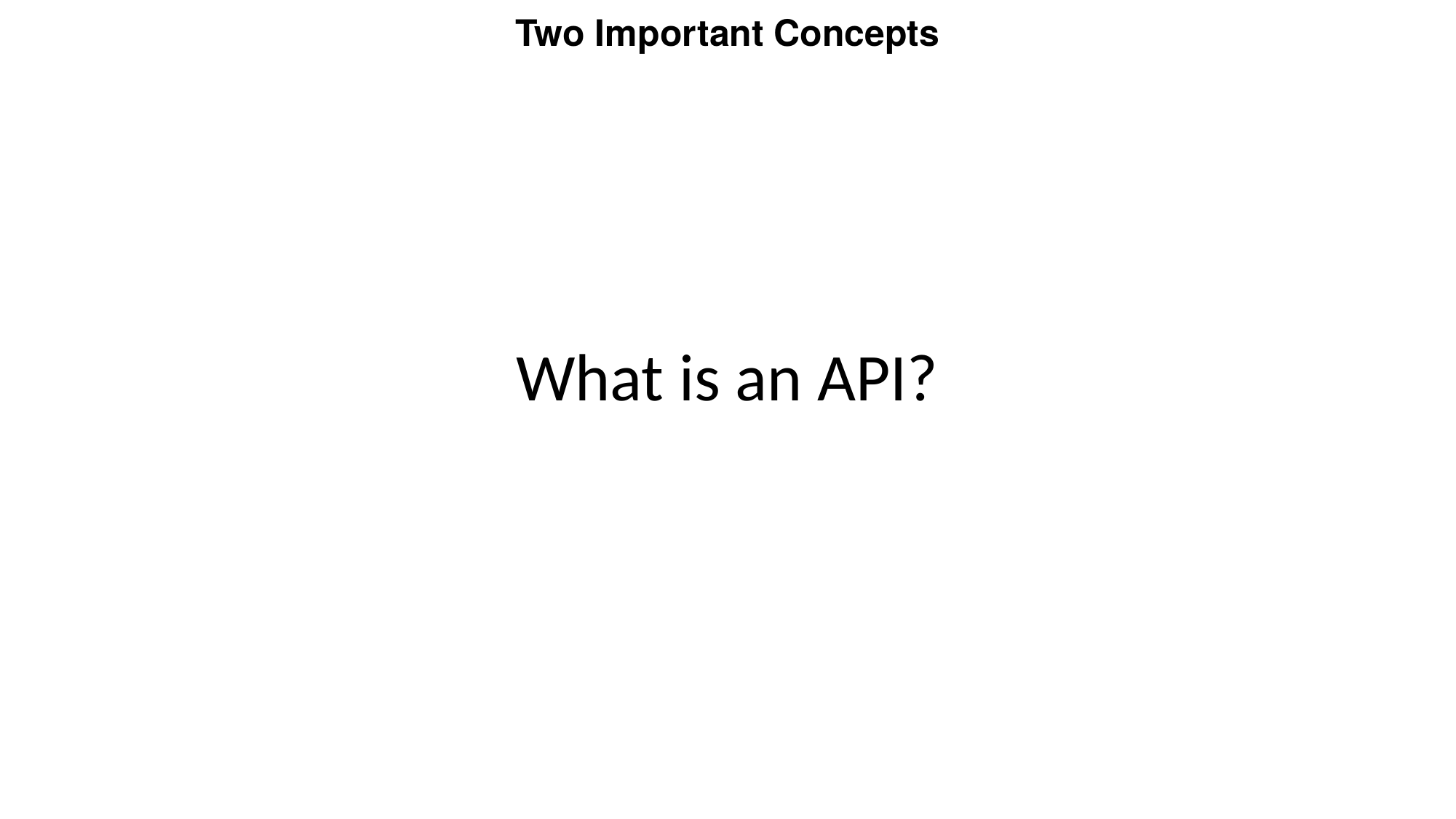

Two Important Concepts
What is an API?